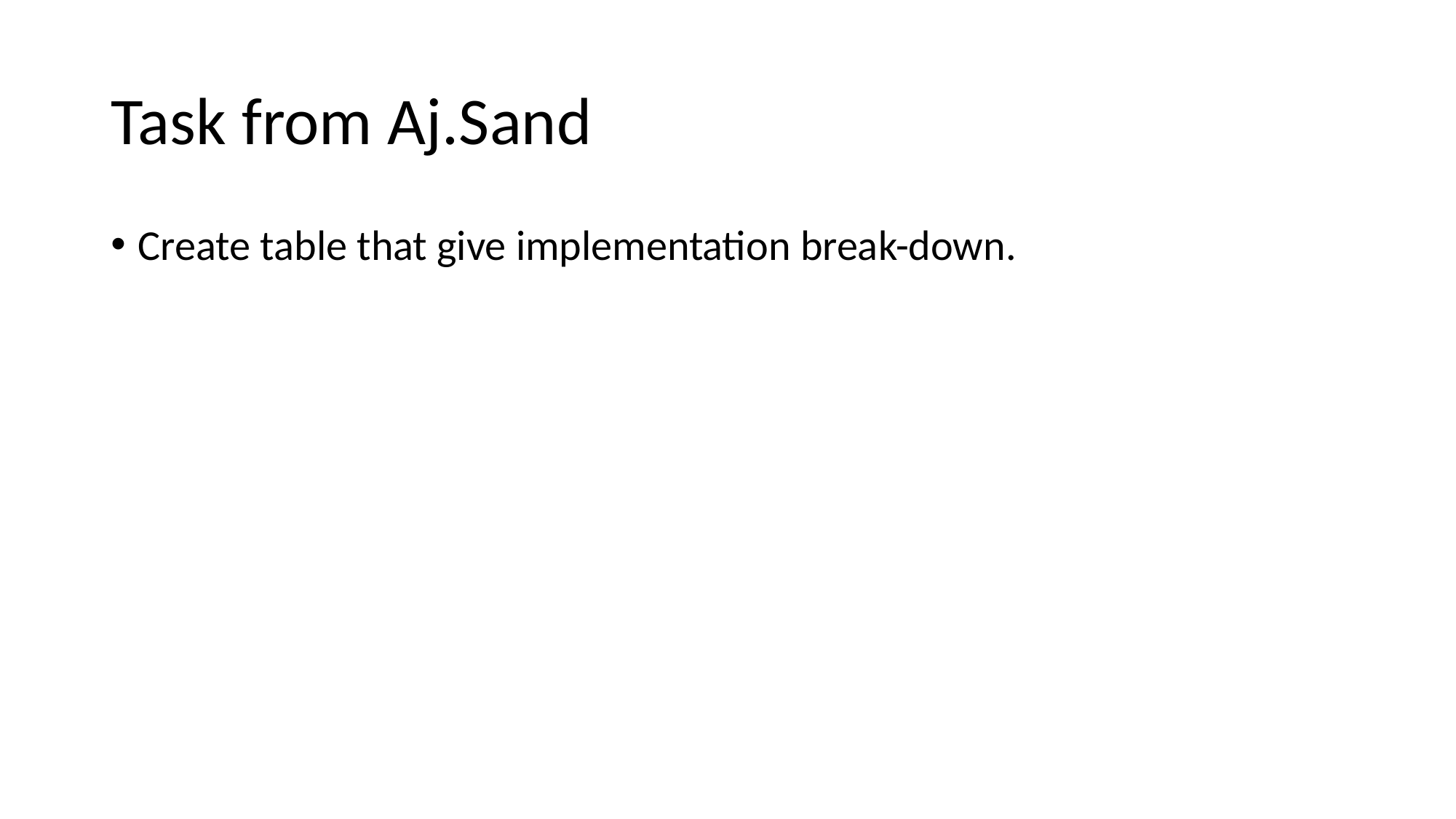

# Task from Aj.Sand
Create table that give implementation break-down.